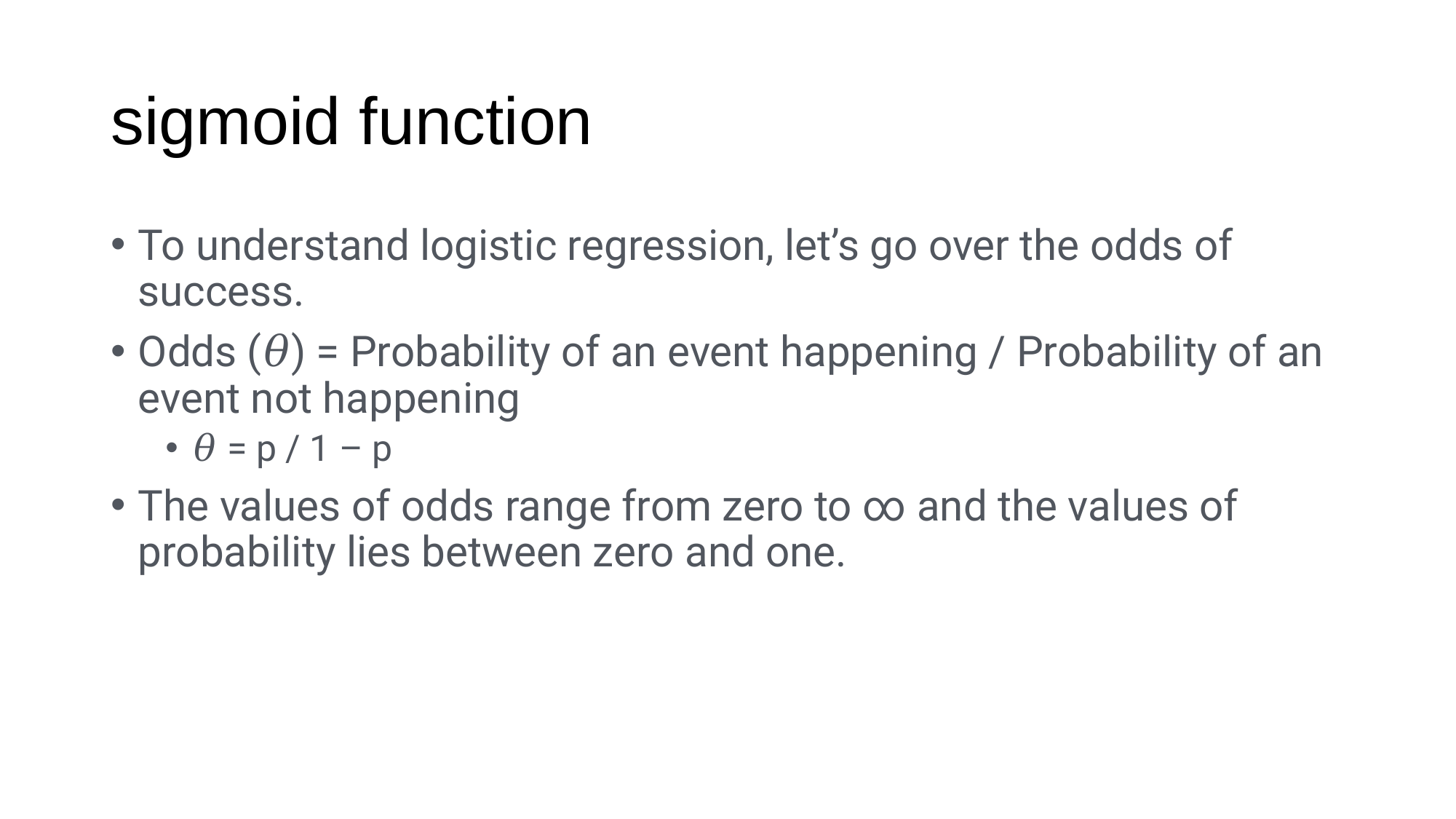

# sigmoid function
To understand logistic regression, let’s go over the odds of success.
Odds (𝜃) = Probability of an event happening / Probability of an event not happening
𝜃 = p / 1 – p
The values of odds range from zero to ∞ and the values of probability lies between zero and one.